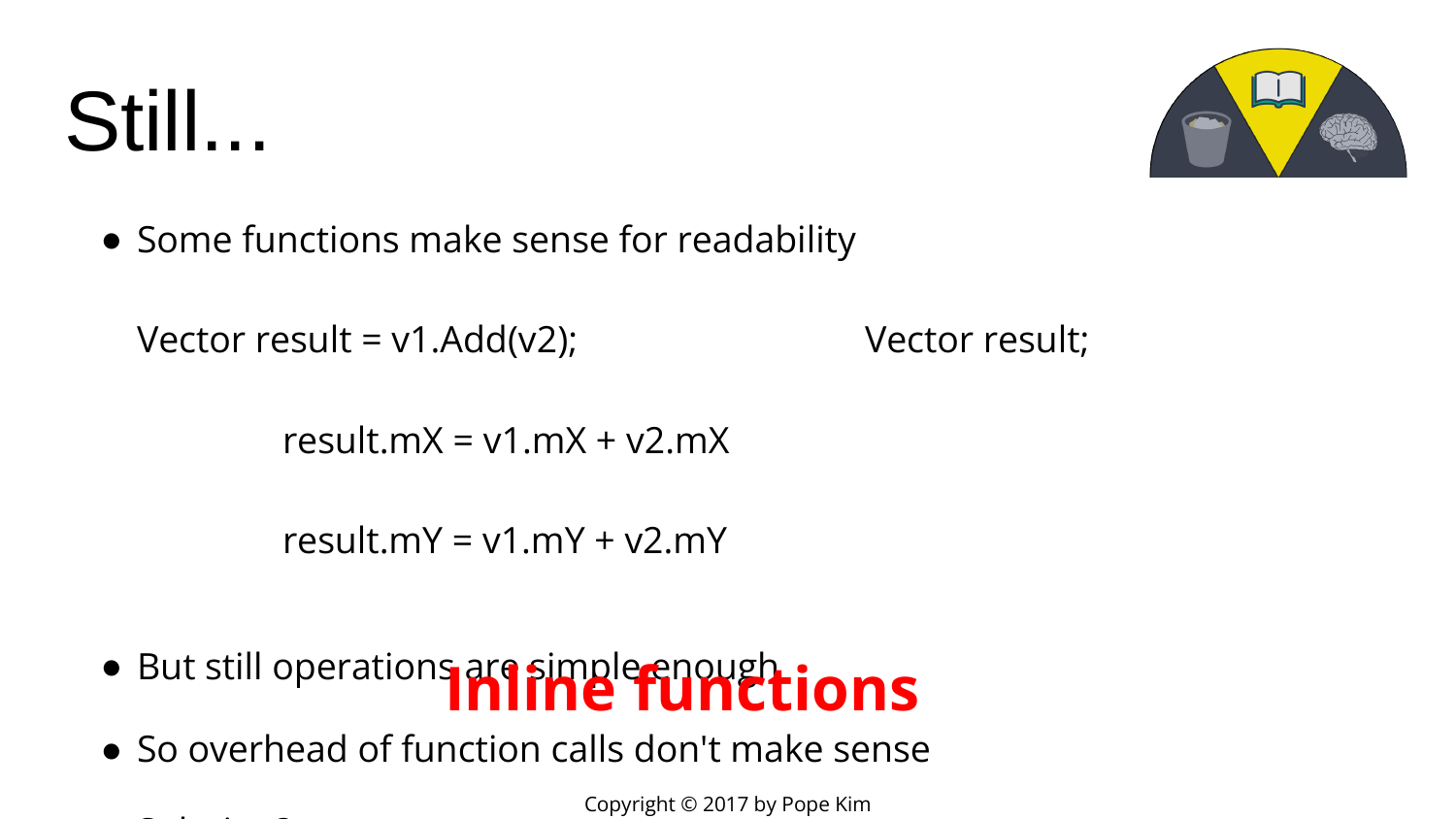

# Still...
Some functions make sense for readability
Vector result = v1.Add(v2);		Vector result;
								result.mX = v1.mX + v2.mX
								result.mY = v1.mY + v2.mY
But still operations are simple enough
So overhead of function calls don't make sense
Solution?

Inline functions